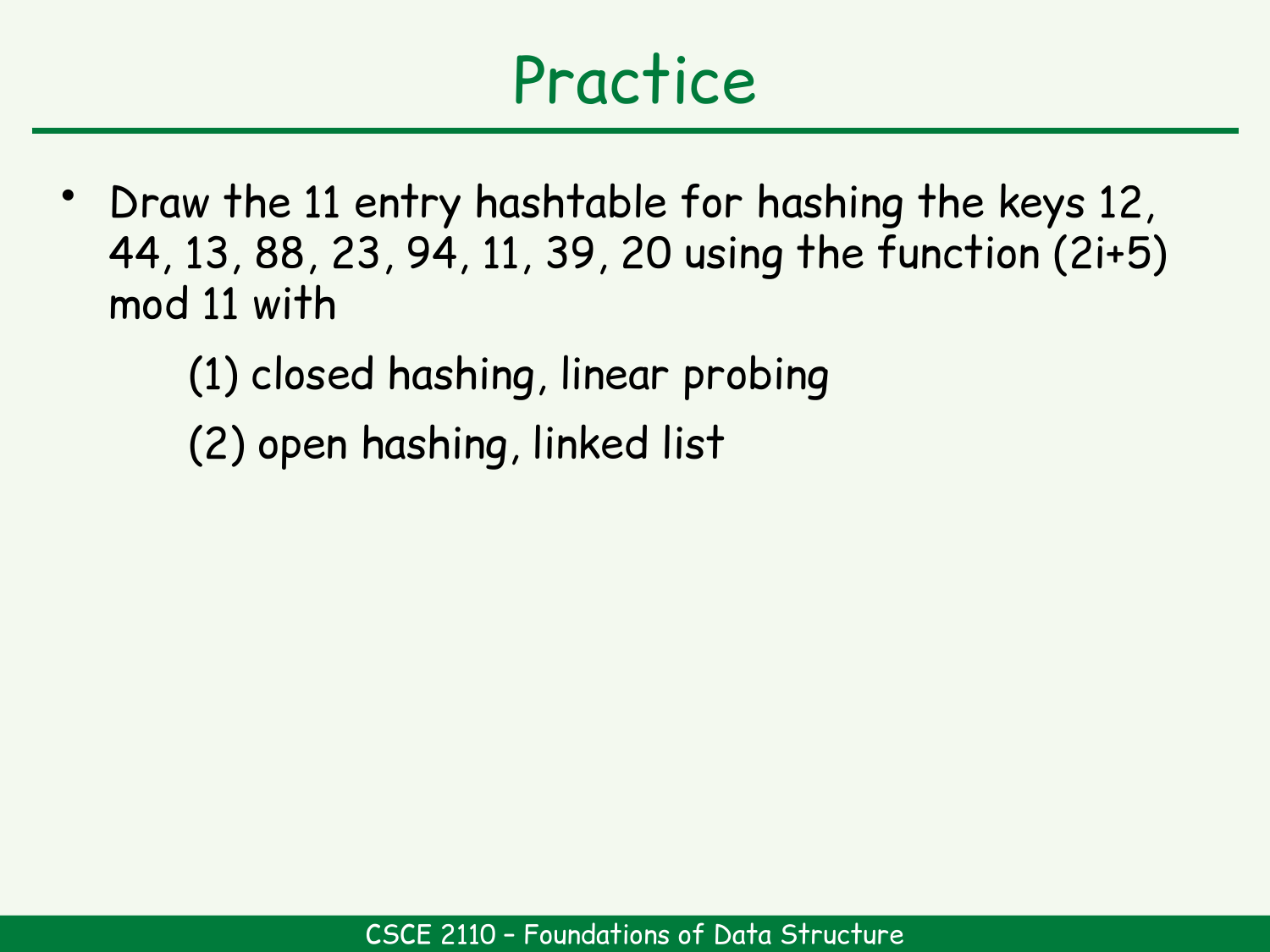

Practice
Draw the 11 entry hashtable for hashing the keys 12, 44, 13, 88, 23, 94, 11, 39, 20 using the function (2i+5) mod 11 with
	(1) closed hashing, linear probing
	(2) open hashing, linked list